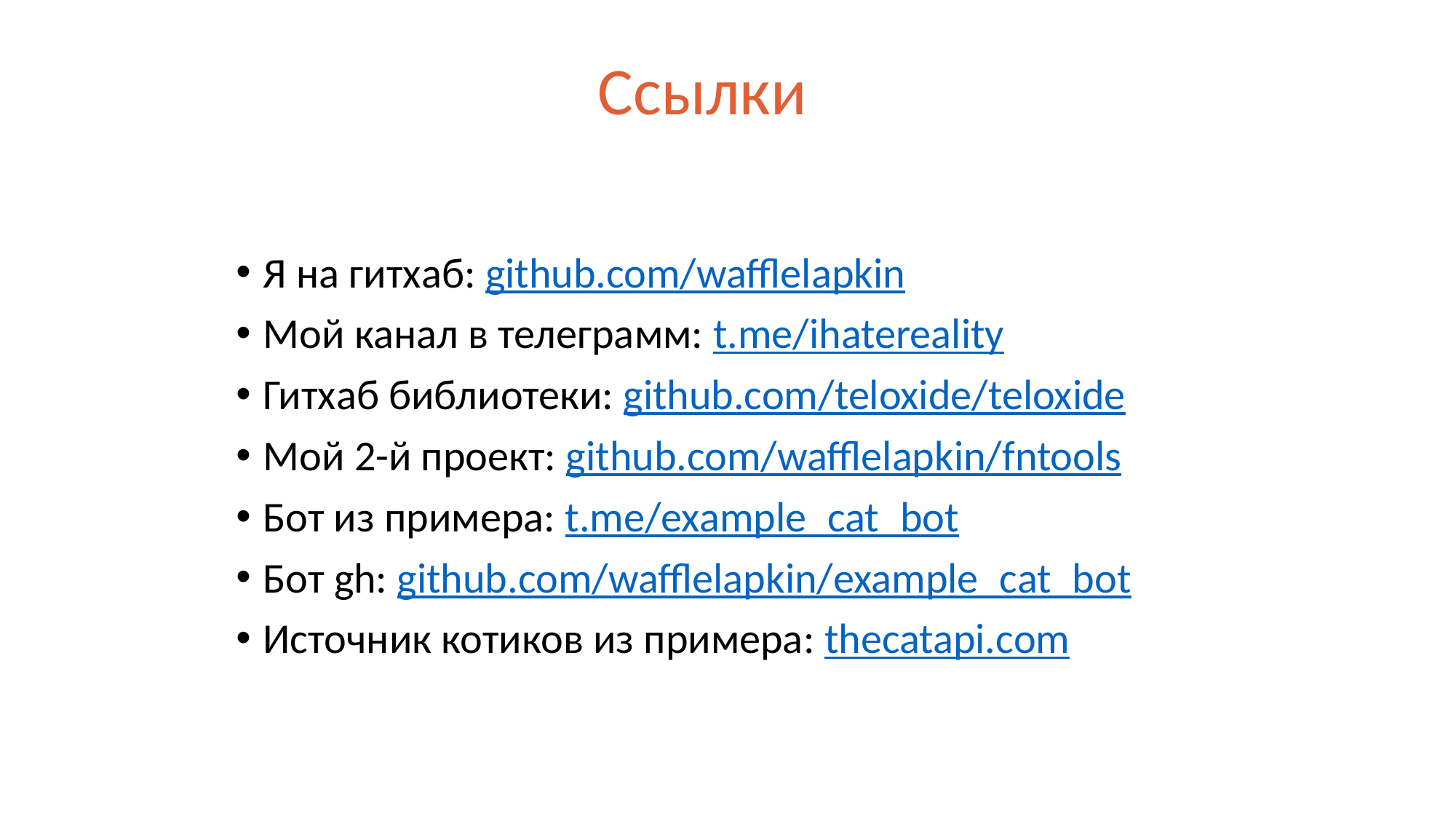

# Ссылки
Я на гитхаб: github.com/wafflelapkin
Мой канал в телеграмм: t.me/ihatereality
Гитхаб библиотеки: github.com/teloxide/teloxide
Мой 2-й проект: github.com/wafflelapkin/fntools
Бот из примера: t.me/example_cat_bot
Бот gh: github.com/wafflelapkin/example_cat_bot
Источник котиков из примера: thecatapi.com